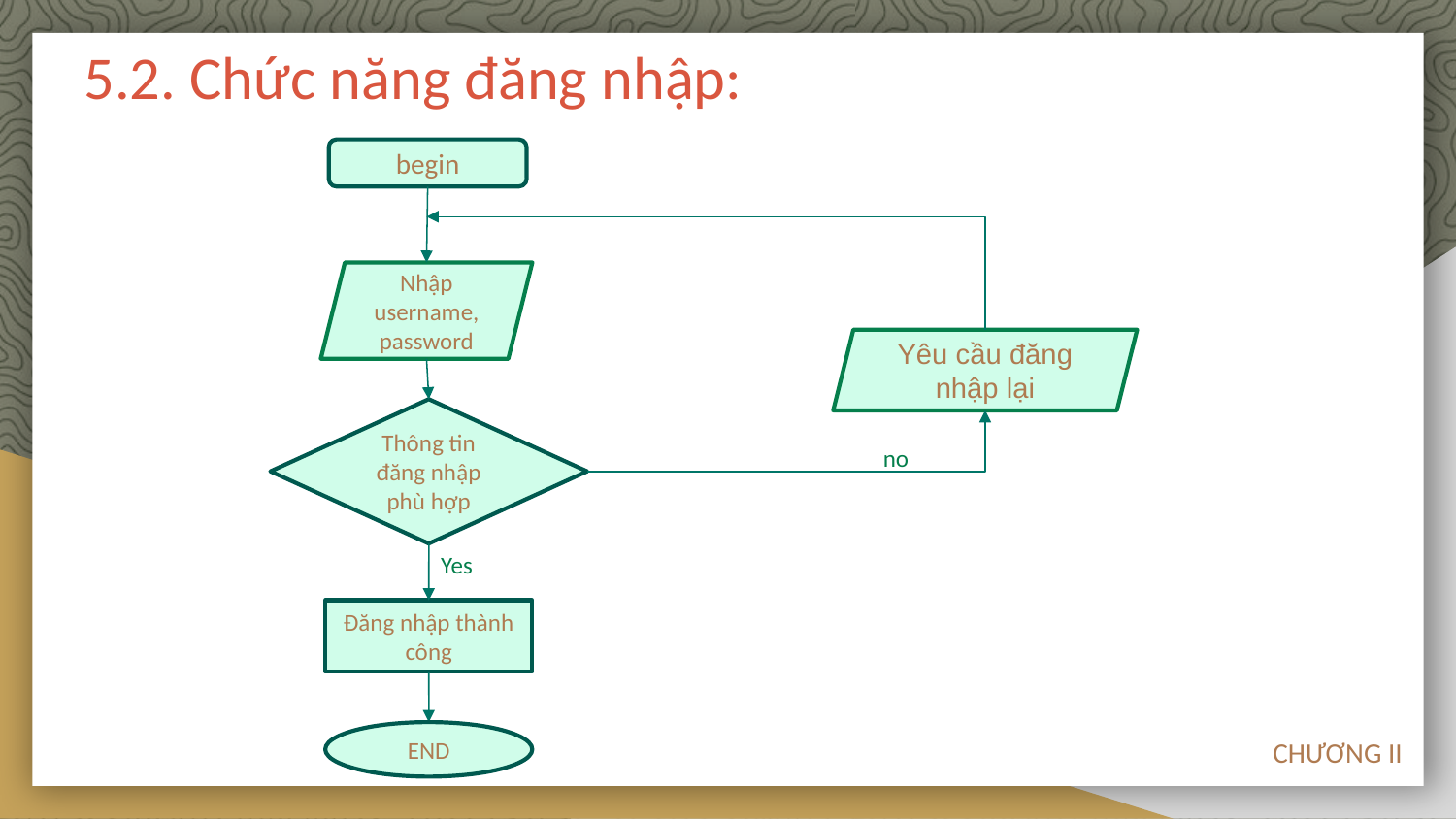

# 5.2. Chức năng đăng nhập:
begin
Nhập username, password
Yêu cầu đăng nhập lại
Thông tin đăng nhập phù hợp
no
Yes

Đăng nhập thành công

END

CHƯƠNG II